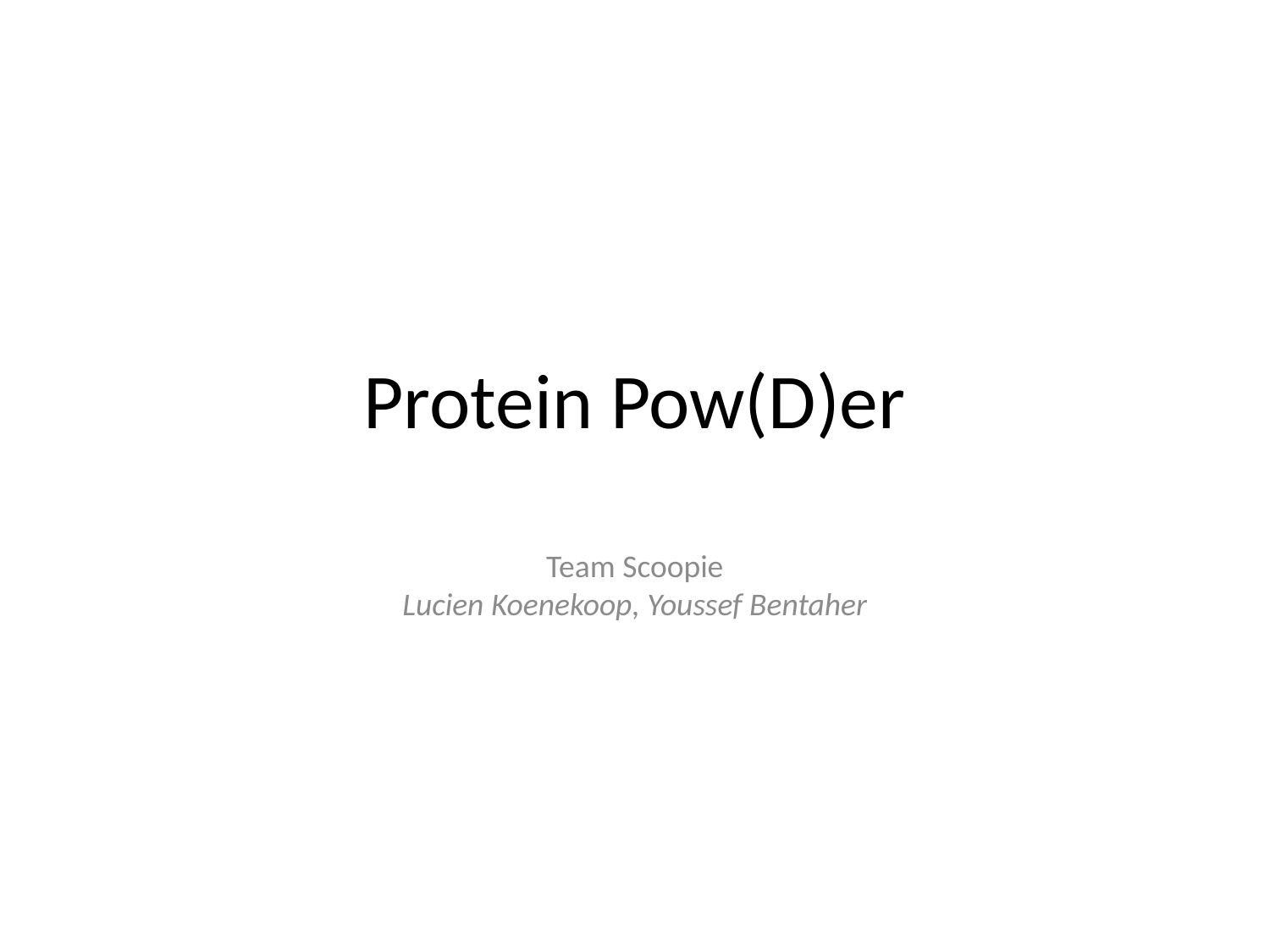

# Protein Pow(D)er
Team Scoopie
Lucien Koenekoop, Youssef Bentaher